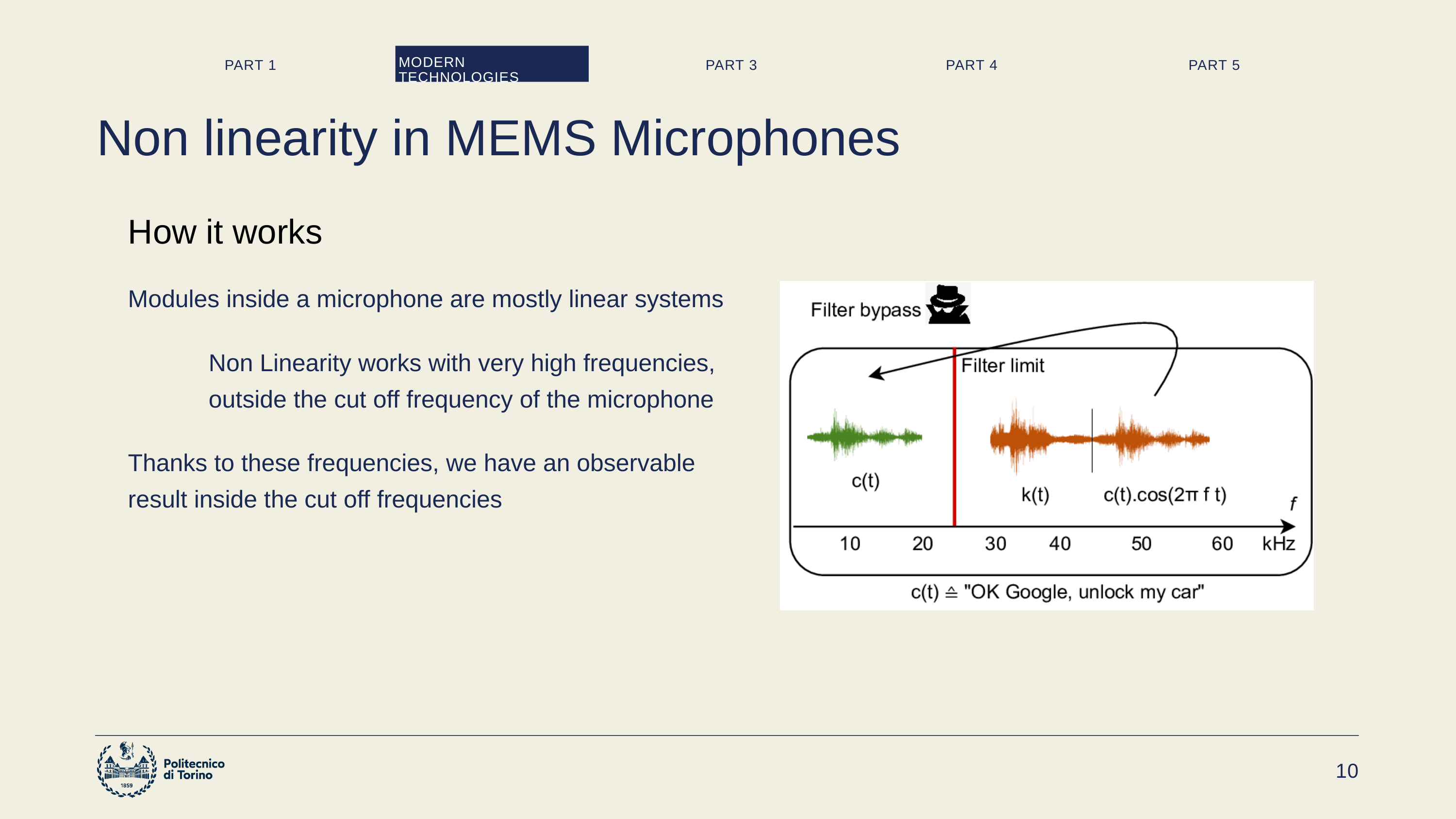

MODERN TECHNOLOGIES
PART 1
PART 3
PART 4
PART 5
Non linearity in MEMS Microphones
How it works
Modules inside a microphone are mostly linear systems

Non Linearity works with very high frequencies, outside the cut off frequency of the microphone
Thanks to these frequencies, we have an observable result inside the cut off frequencies

10